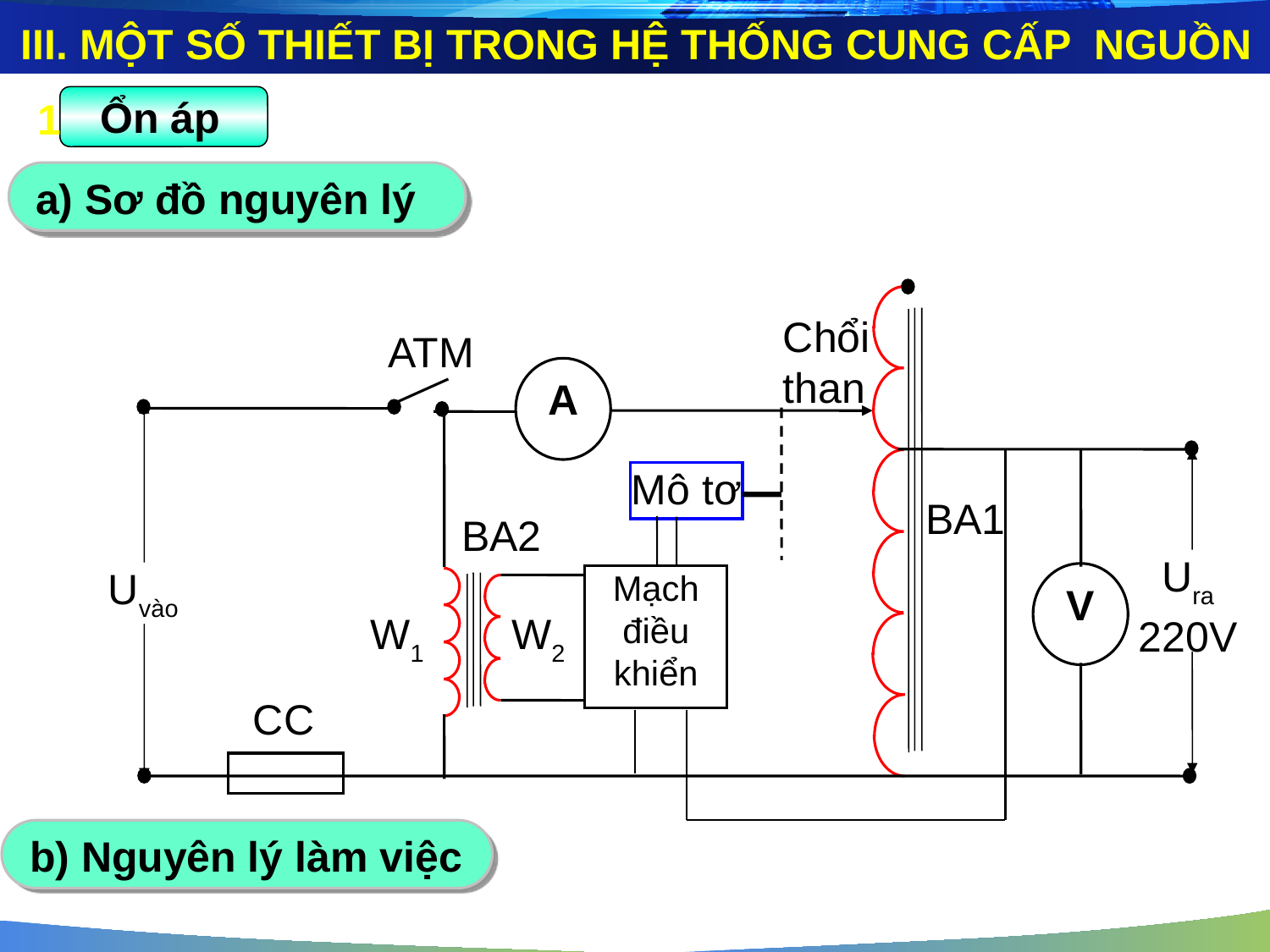

III. MỘT SỐ THIẾT BỊ TRONG HỆ THỐNG CUNG CẤP  NGUỒN

 Ổn áp
1

a) Sơ đồ nguyên lý

Chổi than
ATM
A

Mô tơ
BA1

BA2

Ura
220V
Uvào
V
Mạch điều khiển

W1
W2

CC

b) Nguyên lý làm việc